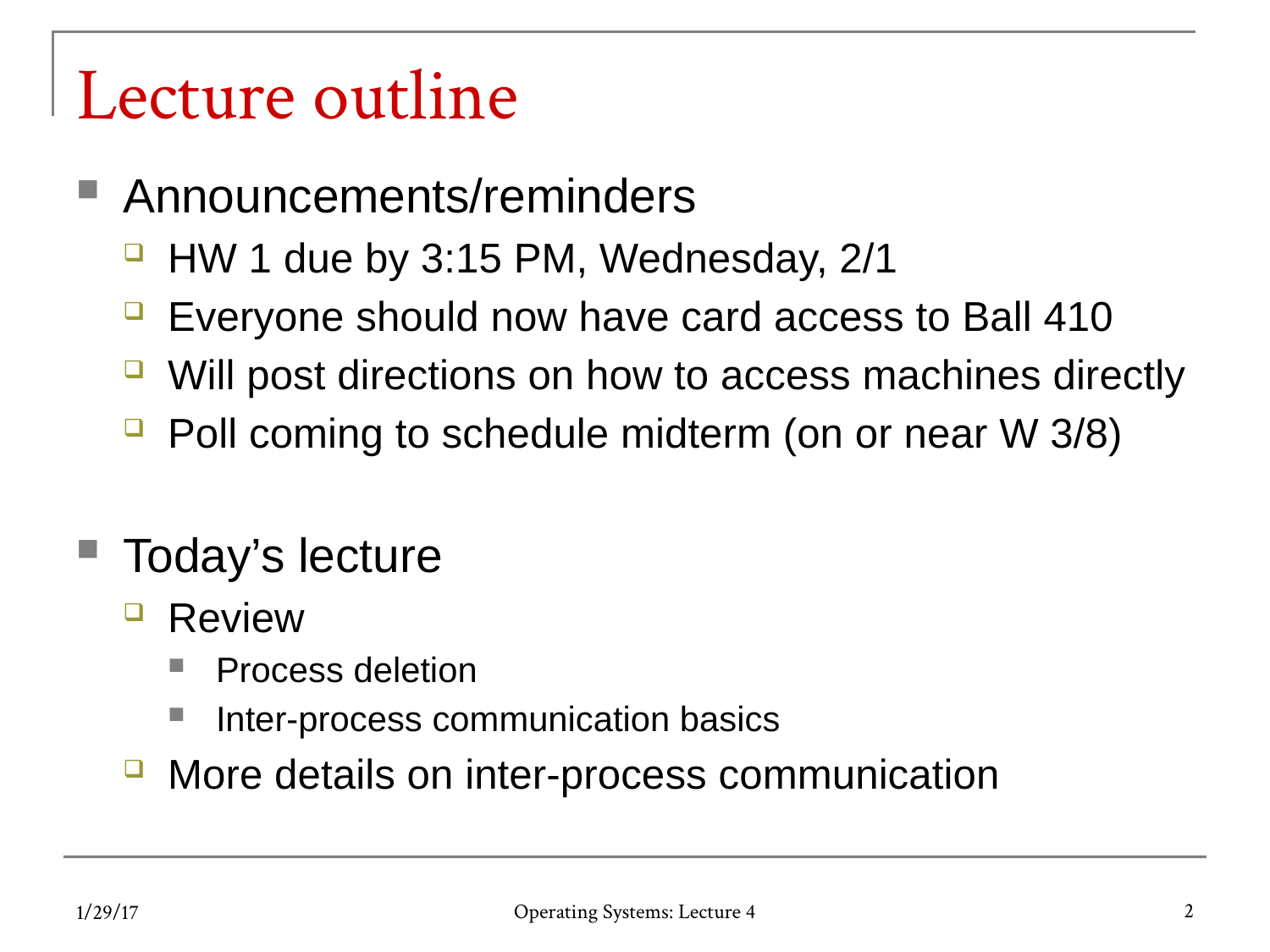

# Lecture outline
Announcements/reminders
HW 1 due by 3:15 PM, Wednesday, 2/1
Everyone should now have card access to Ball 410
Will post directions on how to access machines directly
Poll coming to schedule midterm (on or near W 3/8)

Today’s lecture
Review
Process deletion
Inter-process communication basics
More details on inter-process communication
1/29/17
2
Operating Systems: Lecture 4